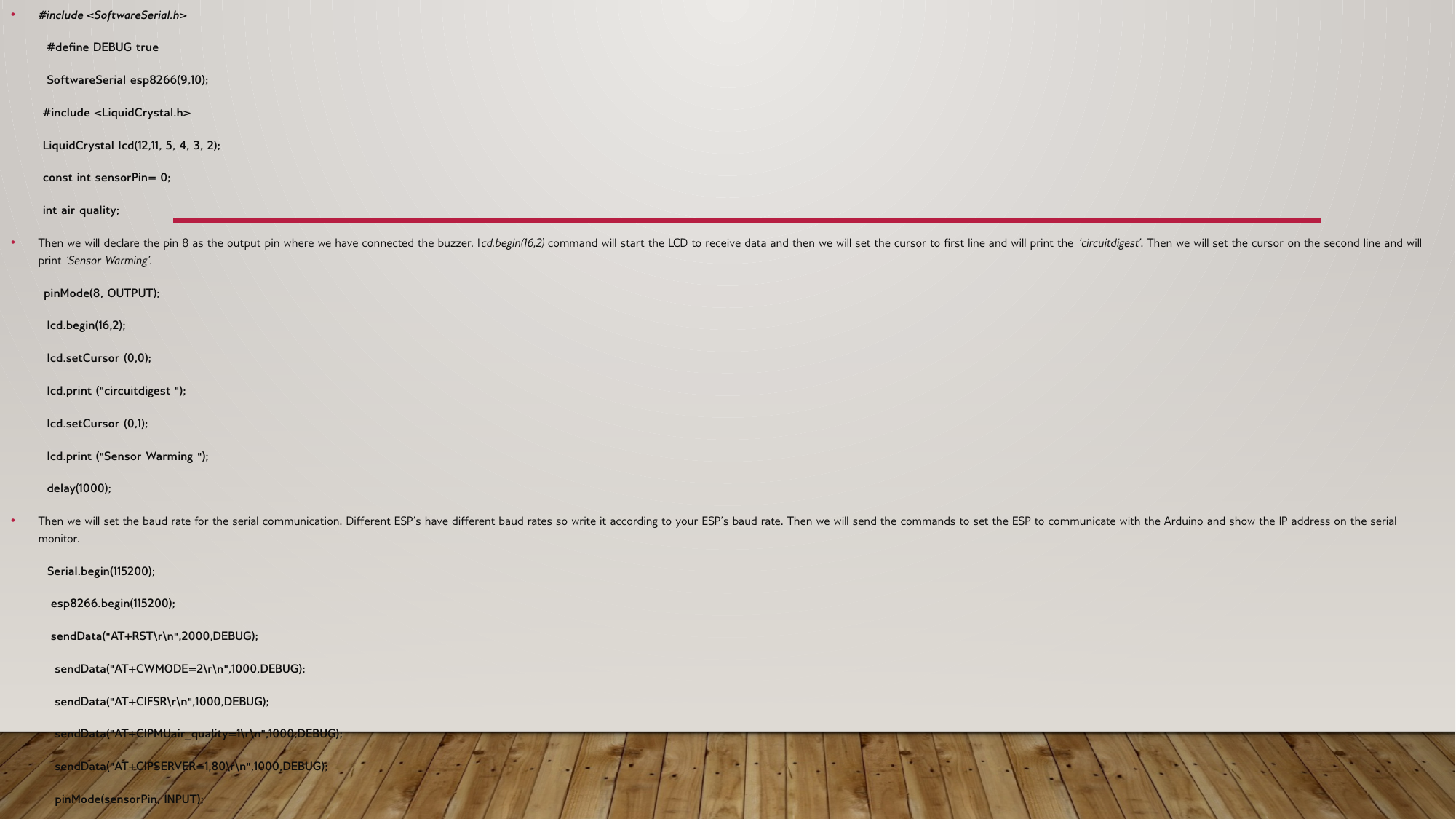

#include <SoftwareSerial.h>
         #define DEBUG true
         SoftwareSerial esp8266(9,10);
        #include <LiquidCrystal.h>
        LiquidCrystal lcd(12,11, 5, 4, 3, 2);
        const int sensorPin= 0;
        int air quality;
Then we will declare the pin 8 as the output pin where we have connected the buzzer. lcd.begin(16,2) command will start the LCD to receive data and then we will set the cursor to first line and will print the ‘circuitdigest’. Then we will set the cursor on the second line and will print ‘Sensor Warming’.
         pinMode(8, OUTPUT);
         lcd.begin(16,2);
         lcd.setCursor (0,0);
         lcd.print ("circuitdigest ");
         lcd.setCursor (0,1);
         lcd.print ("Sensor Warming ");
         delay(1000);
Then we will set the baud rate for the serial communication. Different ESP’s have different baud rates so write it according to your ESP’s baud rate. Then we will send the commands to set the ESP to communicate with the Arduino and show the IP address on the serial monitor.
          Serial.begin(115200);
          esp8266.begin(115200);
          sendData("AT+RST\r\n",2000,DEBUG);
           sendData("AT+CWMODE=2\r\n",1000,DEBUG);
           sendData("AT+CIFSR\r\n",1000,DEBUG);
           sendData("AT+CIPMUair_quality=1\r\n",1000,DEBUG);
           sendData("AT+CIPSERVER=1,80\r\n",1000,DEBUG);
           pinMode(sensorPin, INPUT);
           lcd.clear();